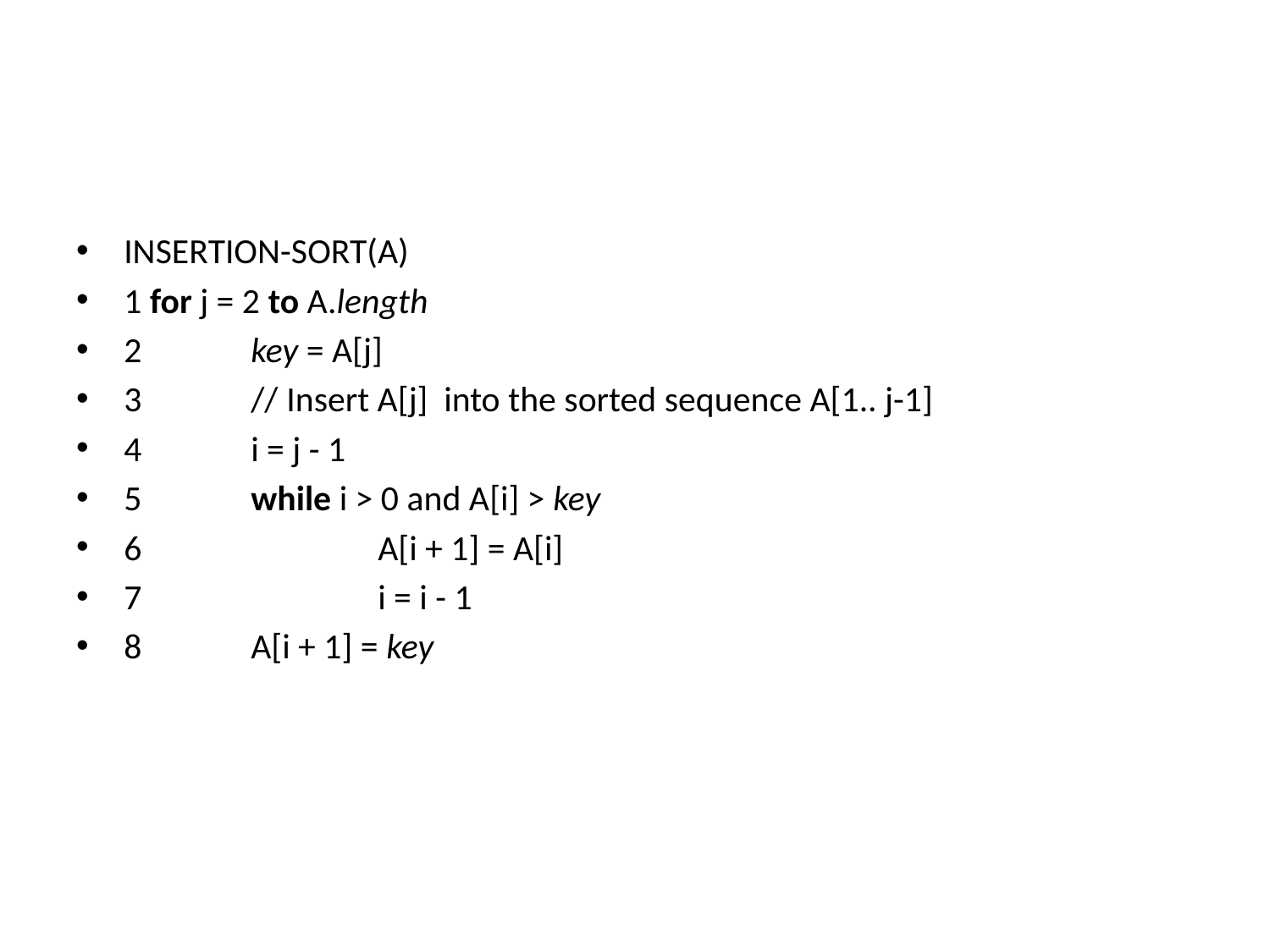

#
INSERTION-SORT(A)
1 for j = 2 to A.length
2 	key = A[j]
3 	// Insert A[j]  into the sorted sequence A[1.. j-1]
4 	i = j - 1
5 	while i > 0 and A[i] > key
6 		A[i + 1] = A[i]
7 		i = i - 1
8 	A[i + 1] = key